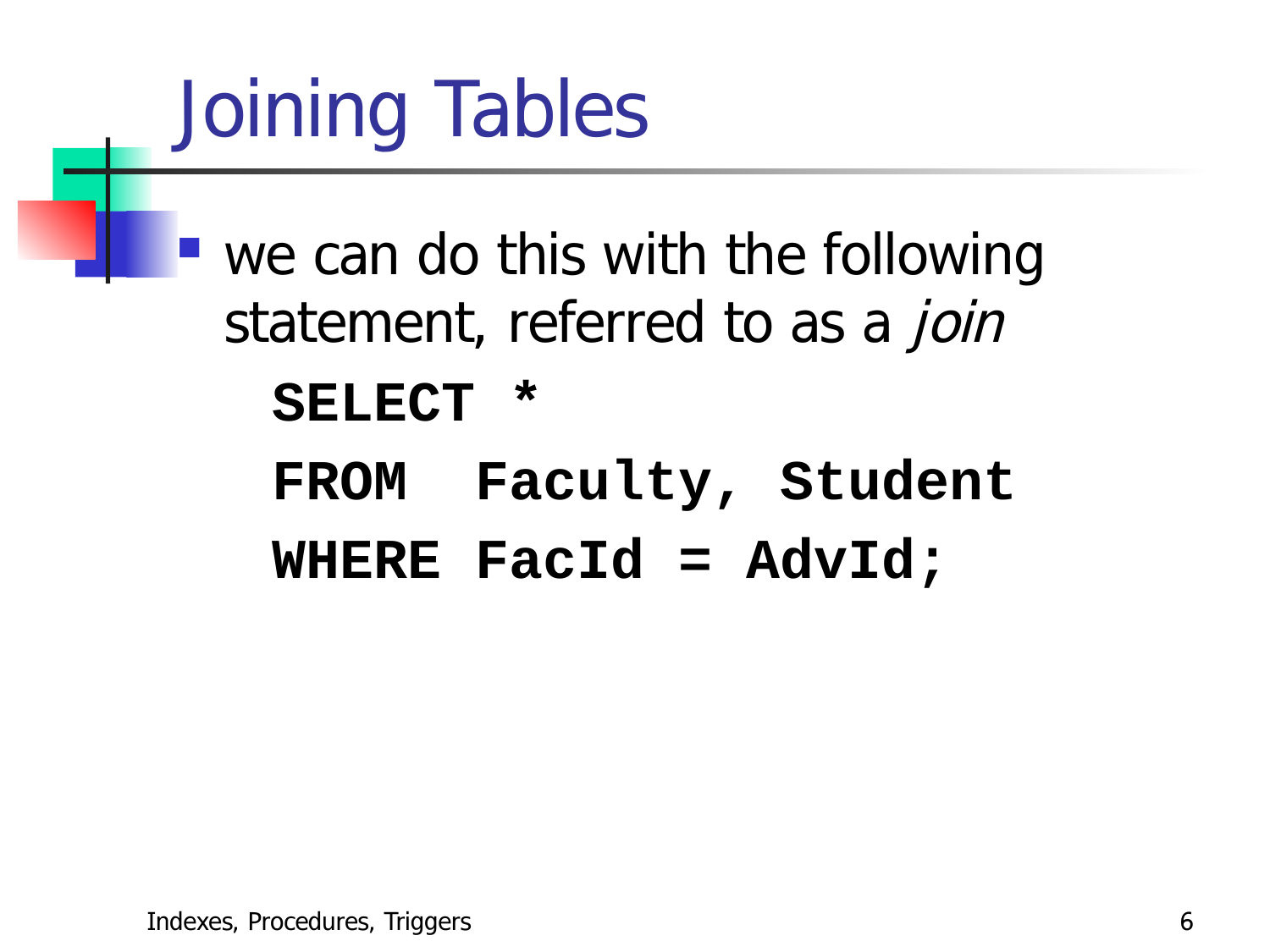

# Joining Tables
we can do this with the following statement, referred to as a join
SELECT *
FROM  Faculty, Student
WHERE FacId = AdvId;
Indexes, Procedures, Triggers
6